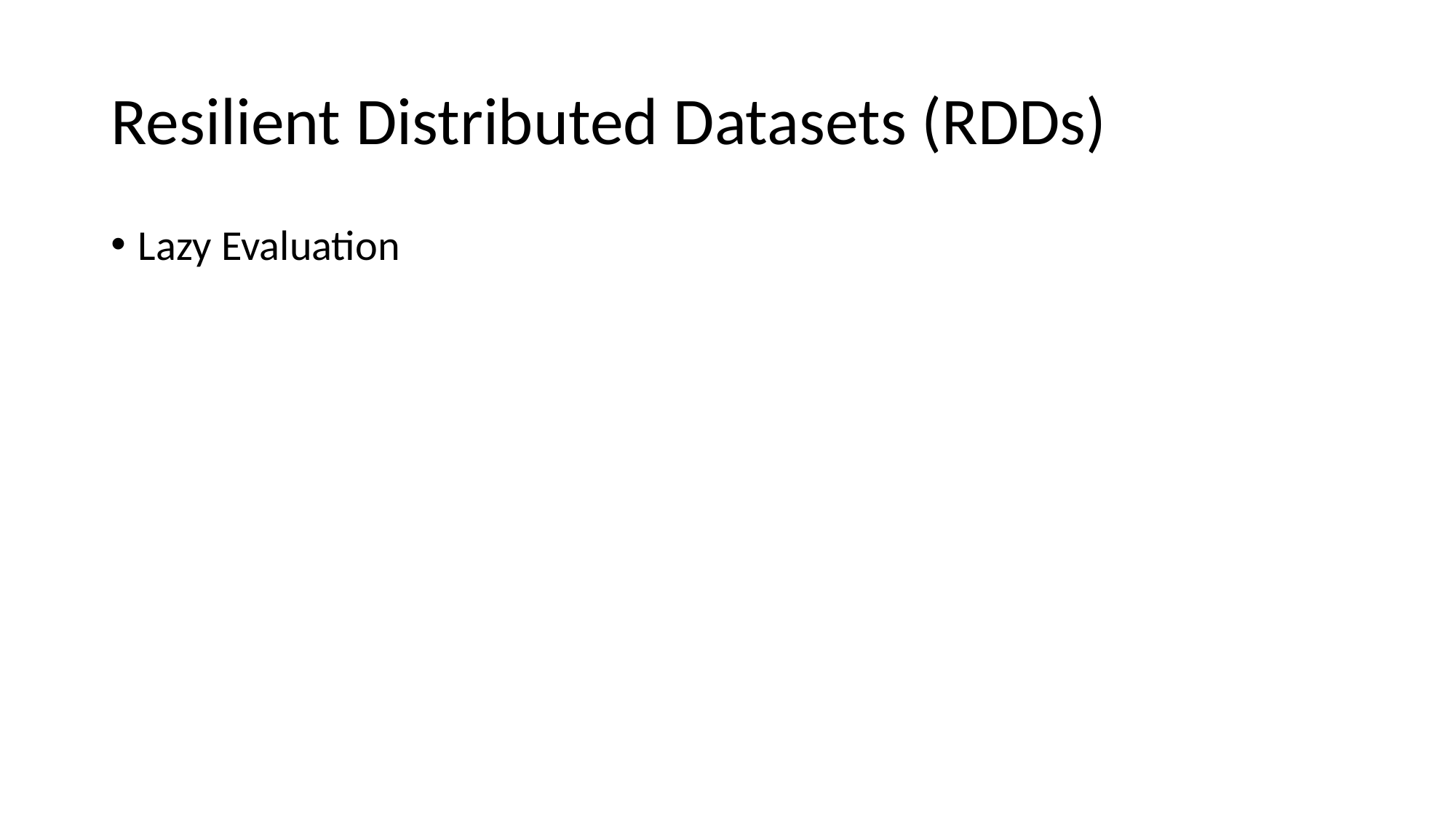

# Resilient Distributed Datasets (RDDs)
Lazy Evaluation